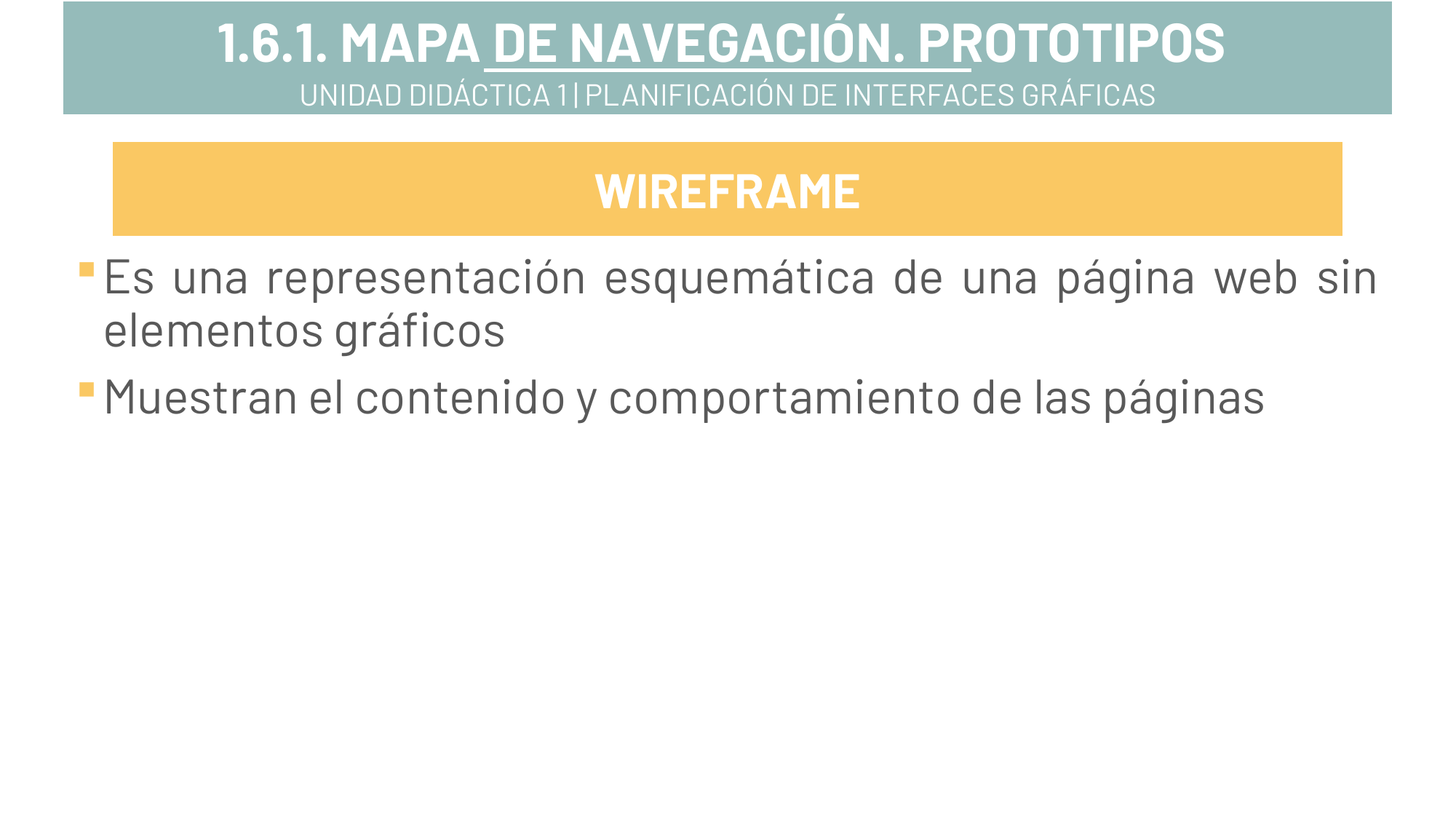

1.6.1. MAPA DE NAVEGACIÓN. PROTOTIPOS
UNIDAD DIDÁCTICA 1 | PLANIFICACIÓN DE INTERFACES GRÁFICAS
WIREFRAME

Es una representación esquemática de una página web sin elementos gráficos
Muestran el contenido y comportamiento de las páginas